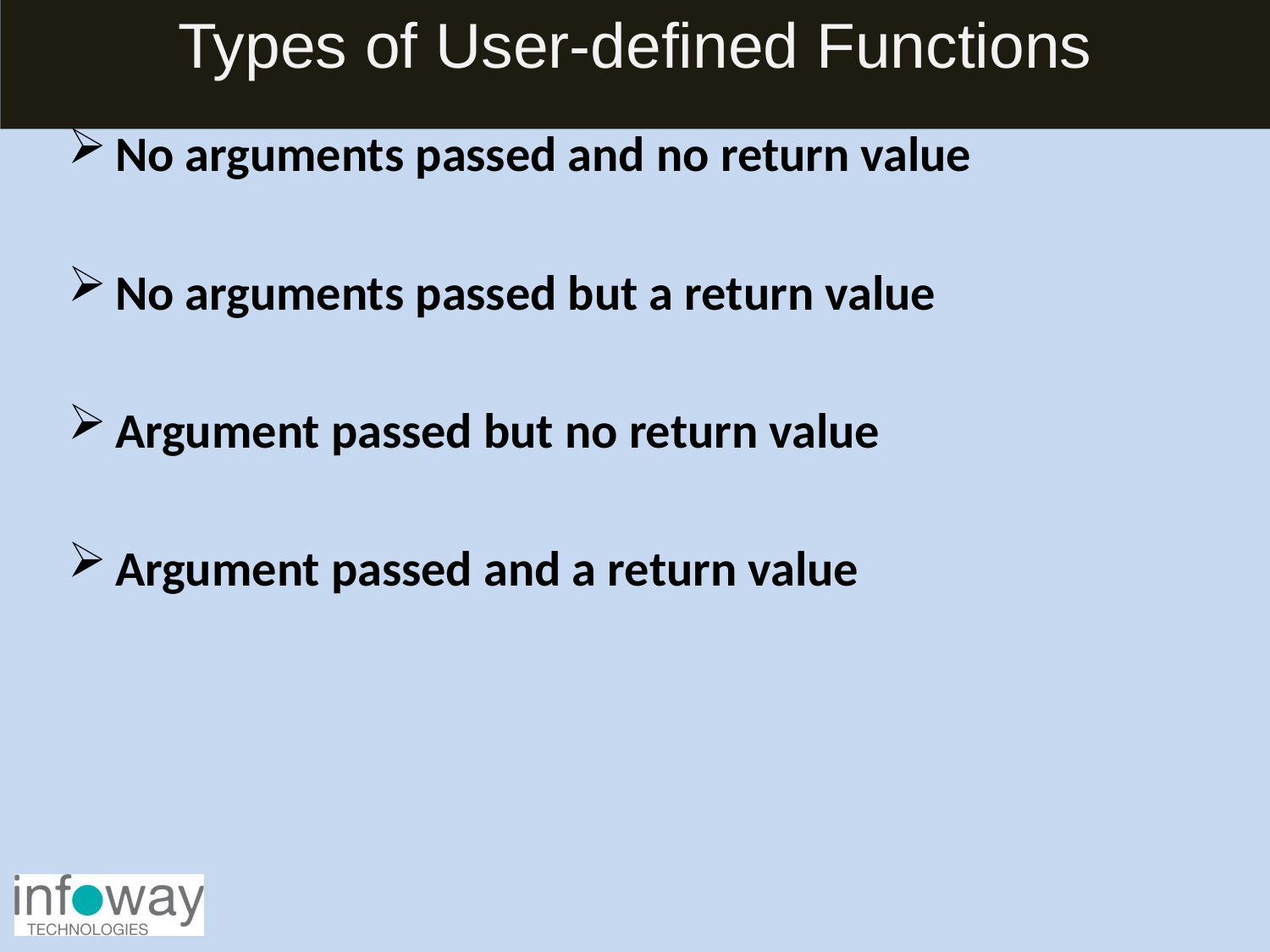

# Types of User-defined Functions
No arguments passed and no return value

No arguments passed but a return value

Argument passed but no return value

Argument passed and a return value